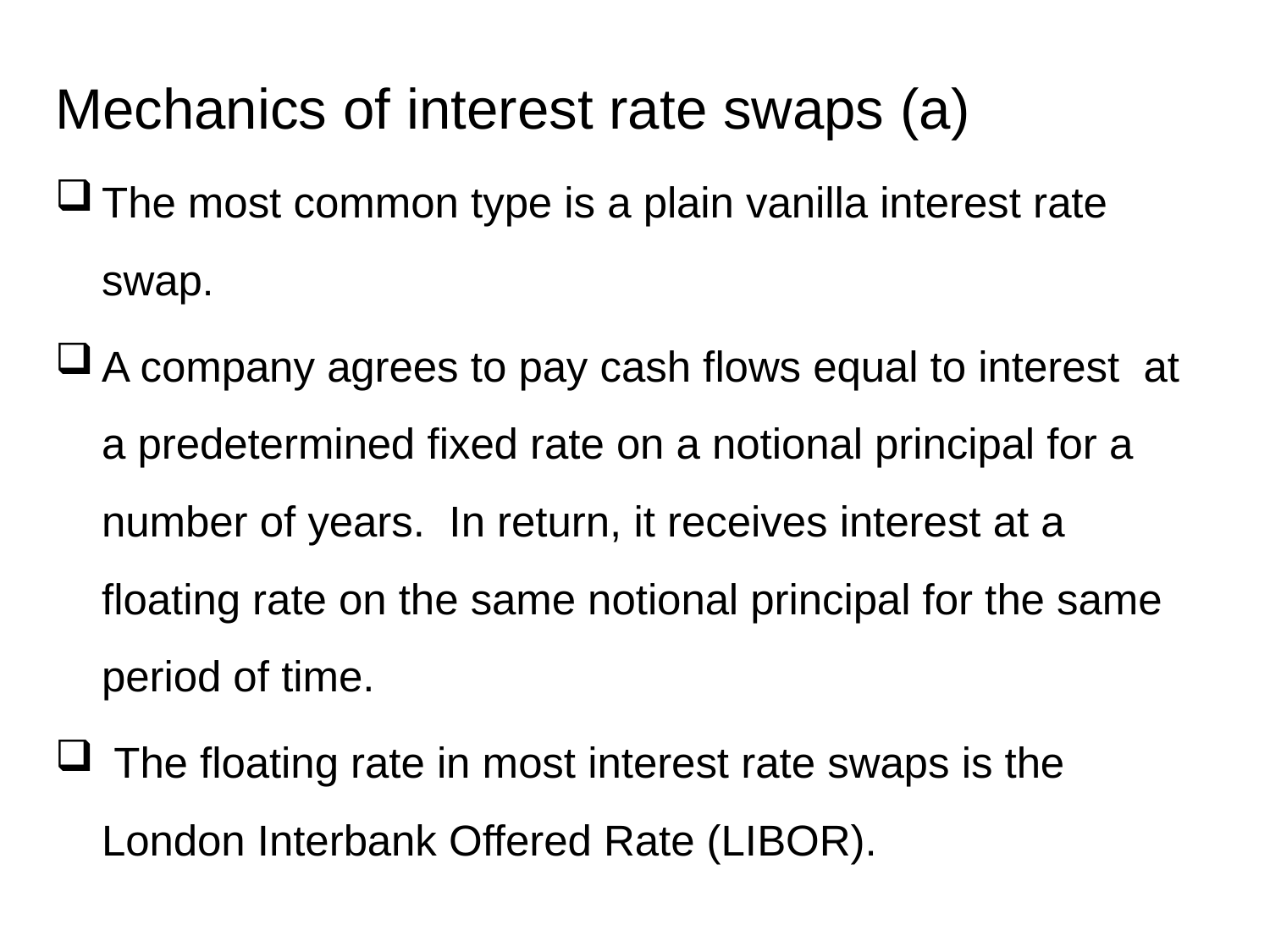

Mechanics of interest rate swaps (a)
The most common type is a plain vanilla interest rate swap.
A company agrees to pay cash flows equal to interest  at a predetermined fixed rate on a notional principal for a number of years.  In return, it receives interest at a floating rate on the same notional principal for the same period of time.
 The floating rate in most interest rate swaps is the London Interbank Offered Rate (LIBOR).